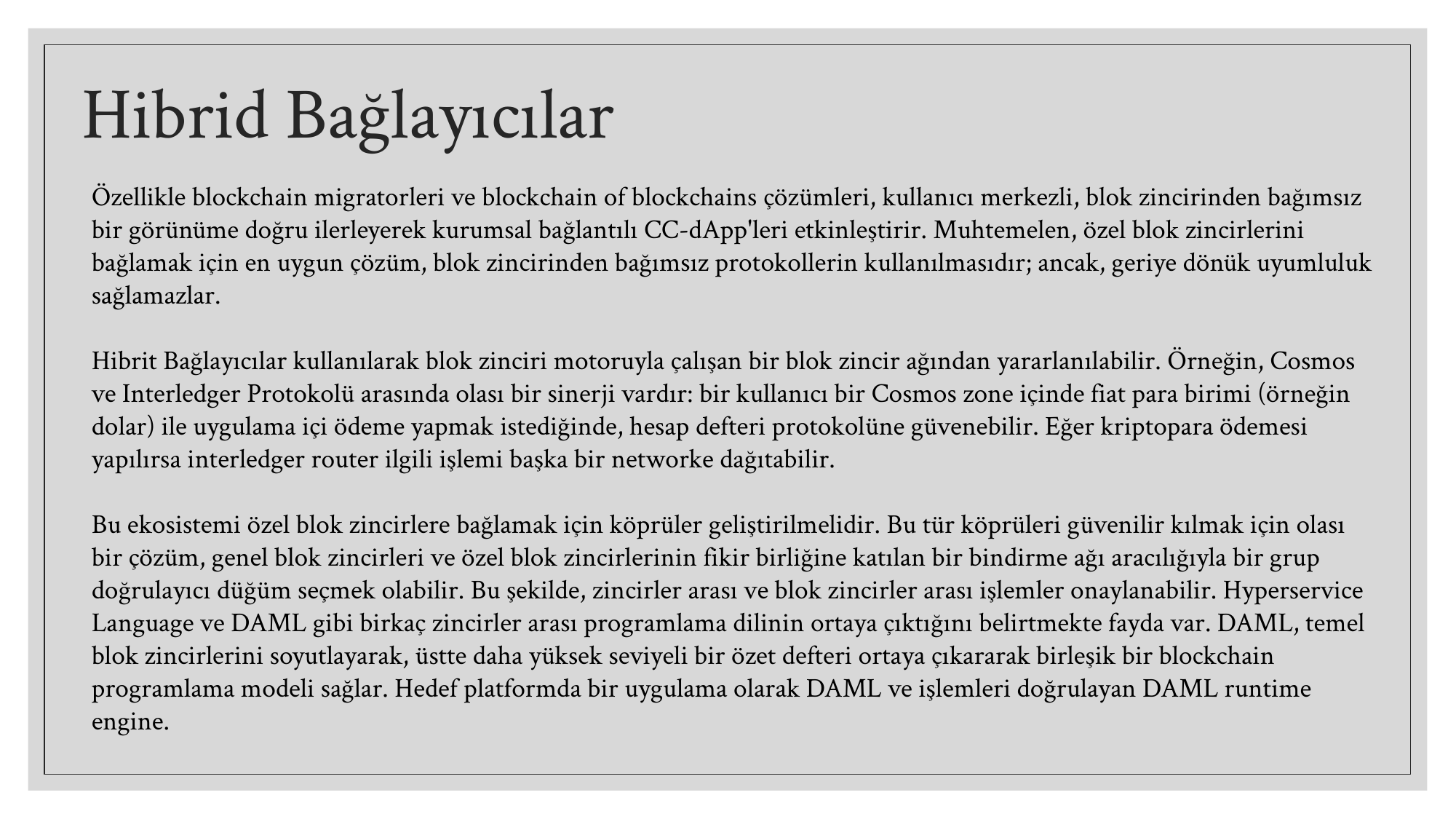

# Hibrid Bağlayıcılar
Özellikle blockchain migratorleri ve blockchain of blockchains çözümleri, kullanıcı merkezli, blok zincirinden bağımsız bir görünüme doğru ilerleyerek kurumsal bağlantılı CC-dApp'leri etkinleştirir. Muhtemelen, özel blok zincirlerini bağlamak için en uygun çözüm, blok zincirinden bağımsız protokollerin kullanılmasıdır; ancak, geriye dönük uyumluluk sağlamazlar.

Hibrit Bağlayıcılar kullanılarak blok zinciri motoruyla çalışan bir blok zincir ağından yararlanılabilir. Örneğin, Cosmos ve Interledger Protokolü arasında olası bir sinerji vardır: bir kullanıcı bir Cosmos zone içinde fiat para birimi (örneğin dolar) ile uygulama içi ödeme yapmak istediğinde, hesap defteri protokolüne güvenebilir. Eğer kriptopara ödemesi yapılırsa interledger router ilgili işlemi başka bir networke dağıtabilir.

Bu ekosistemi özel blok zincirlere bağlamak için köprüler geliştirilmelidir. Bu tür köprüleri güvenilir kılmak için olası bir çözüm, genel blok zincirleri ve özel blok zincirlerinin fikir birliğine katılan bir bindirme ağı aracılığıyla bir grup doğrulayıcı düğüm seçmek olabilir. Bu şekilde, zincirler arası ve blok zincirler arası işlemler onaylanabilir. Hyperservice Language ve DAML gibi birkaç zincirler arası programlama dilinin ortaya çıktığını belirtmekte fayda var. DAML, temel blok zincirlerini soyutlayarak, üstte daha yüksek seviyeli bir özet defteri ortaya çıkararak birleşik bir blockchain programlama modeli sağlar. Hedef platformda bir uygulama olarak DAML ve işlemleri doğrulayan DAML runtime engine.